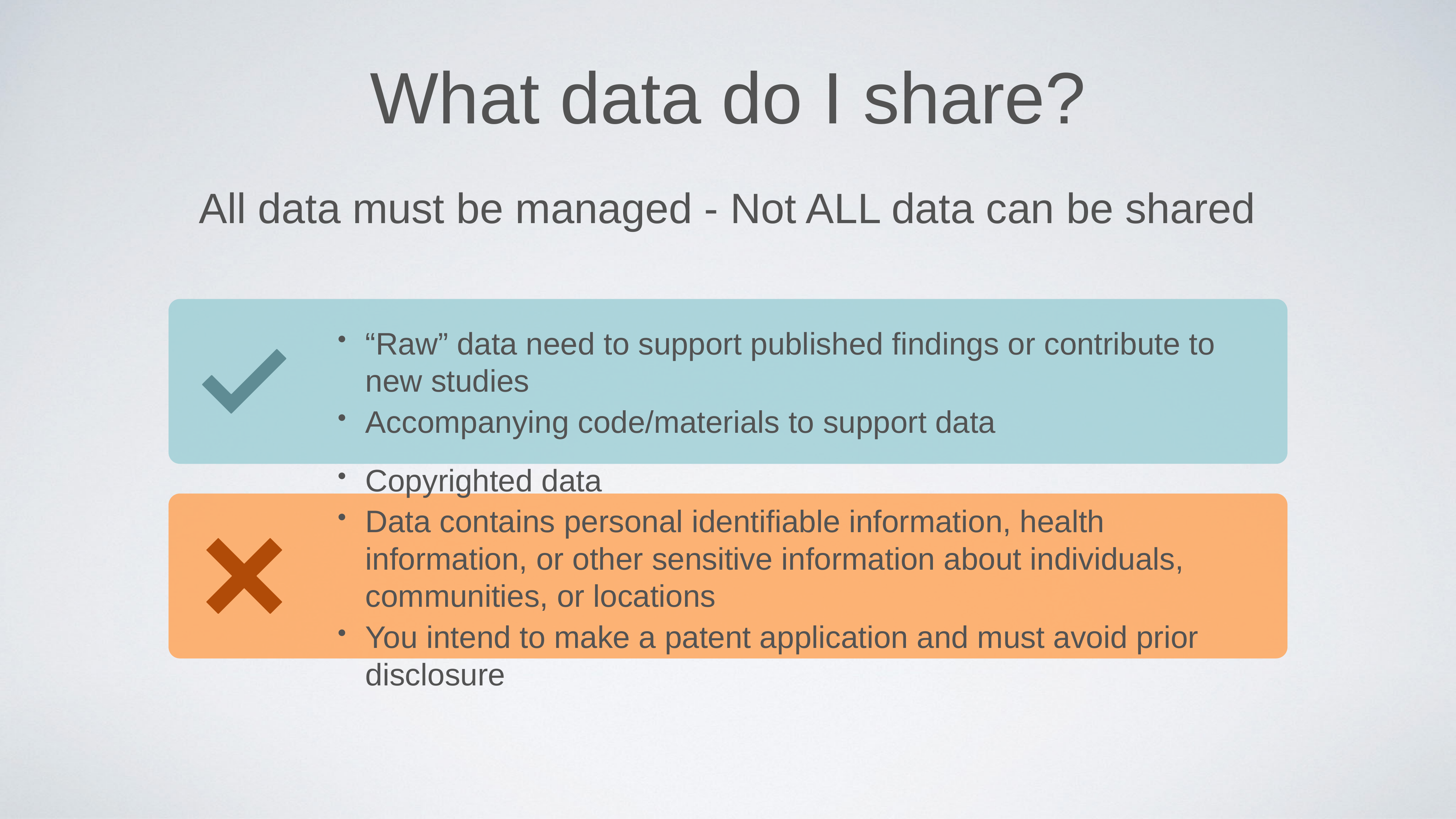

# What data do I share?
All data must be managed - Not ALL data can be shared

“Raw” data need to support published findings or contribute to new studies
Accompanying code/materials to support data

Copyrighted data
Data contains personal identifiable information, health information, or other sensitive information about individuals, communities, or locations
You intend to make a patent application and must avoid prior disclosure